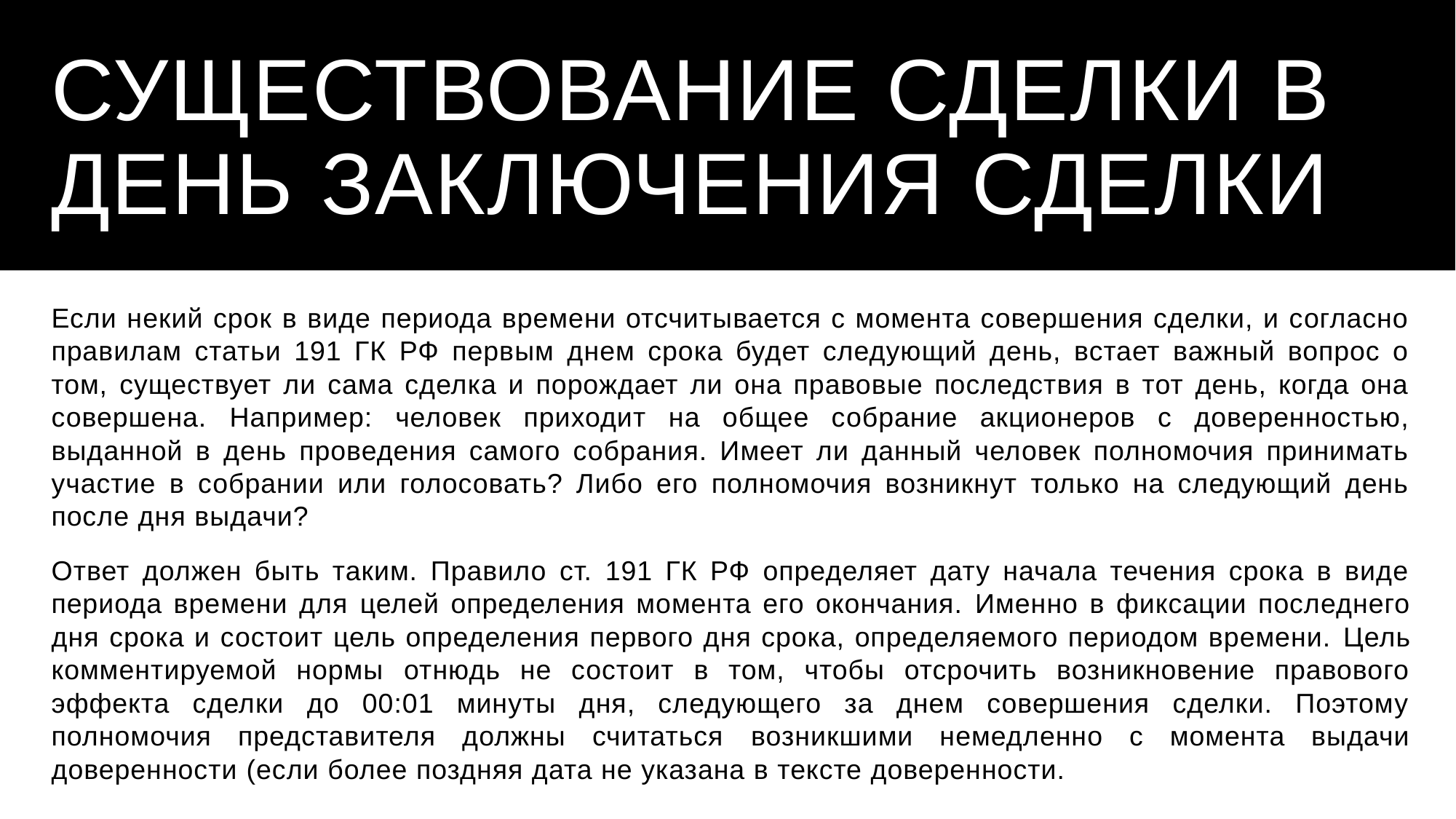

# Существование сделки в день заключения сделки
Если некий срок в виде периода времени отсчитывается с момента совершения сделки, и согласно правилам статьи 191 ГК РФ первым днем срока будет следующий день, встает важный вопрос о том, существует ли сама сделка и порождает ли она правовые последствия в тот день, когда она совершена. Например: человек приходит на общее собрание акционеров с доверенностью, выданной в день проведения самого собрания. Имеет ли данный человек полномочия принимать участие в собрании или голосовать? Либо его полномочия возникнут только на следующий день после дня выдачи?
Ответ должен быть таким. Правило ст. 191 ГК РФ определяет дату начала течения срока в виде периода времени для целей определения момента его окончания. Именно в фиксации последнего дня срока и состоит цель определения первого дня срока, определяемого периодом времени. Цель комментируемой нормы отнюдь не состоит в том, чтобы отсрочить возникновение правового эффекта сделки до 00:01 минуты дня, следующего за днем совершения сделки. Поэтому полномочия представителя должны считаться возникшими немедленно с момента выдачи доверенности (если более поздняя дата не указана в тексте доверенности.